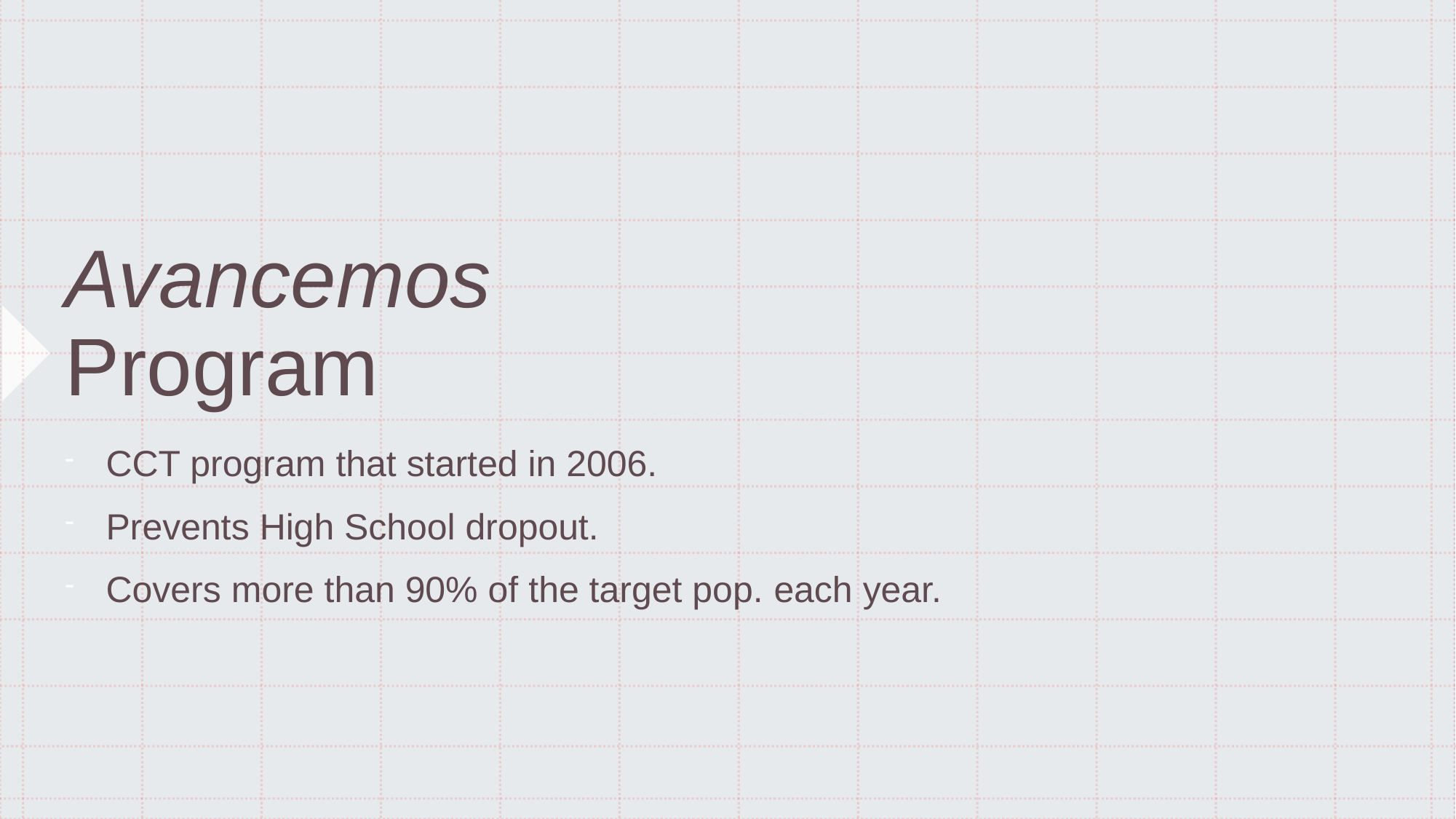

# Avancemos Program

CCT program that started in 2006.
Prevents High School dropout.
Covers more than 90% of the target pop. each year.